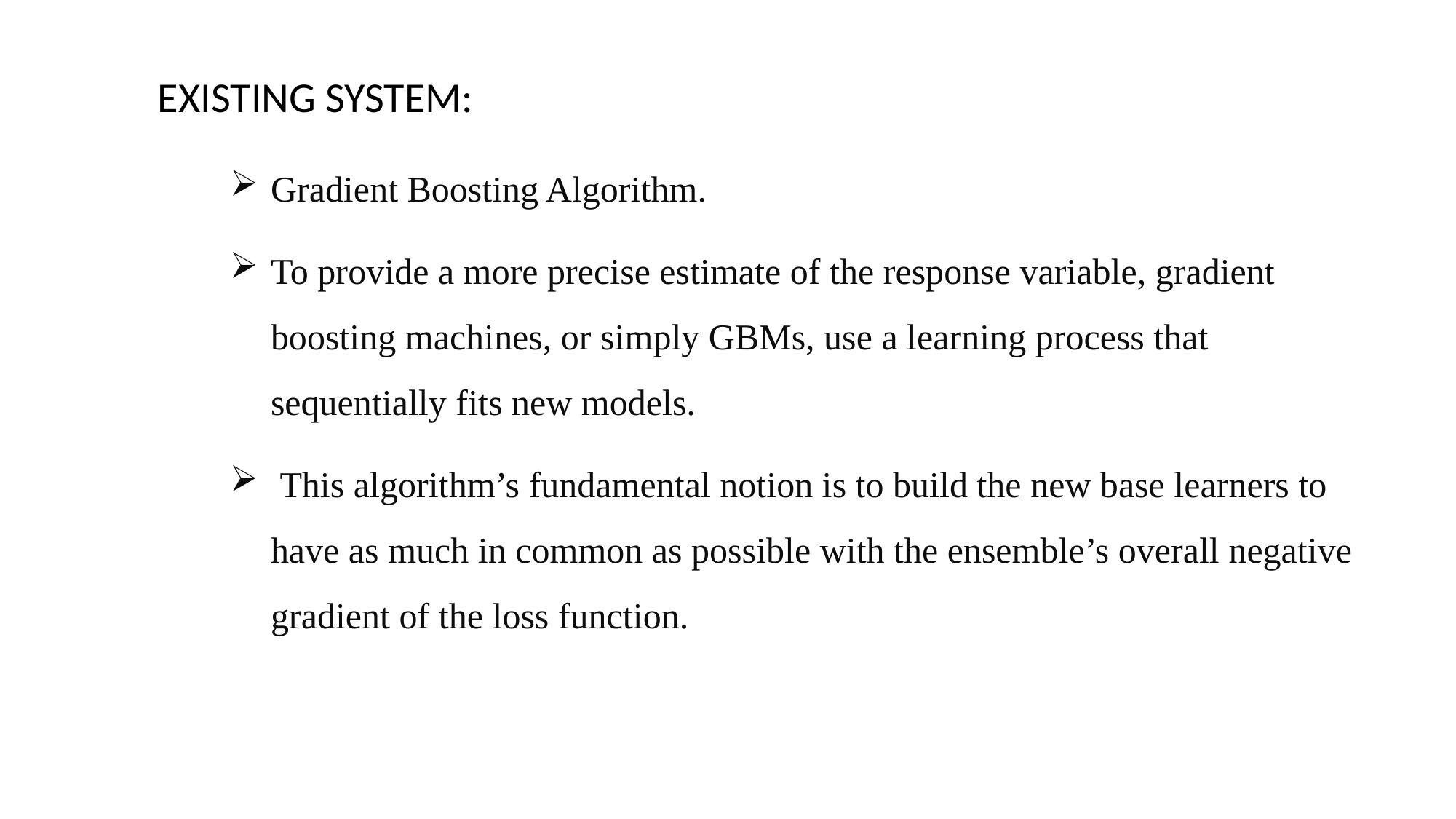

# EXISTING SYSTEM:
Gradient Boosting Algorithm.
To provide a more precise estimate of the response variable, gradient boosting machines, or simply GBMs, use a learning process that sequentially fits new models.
 This algorithm’s fundamental notion is to build the new base learners to have as much in common as possible with the ensemble’s overall negative gradient of the loss function.

Dept of CSE
10/03/2023 & 11/03/2023